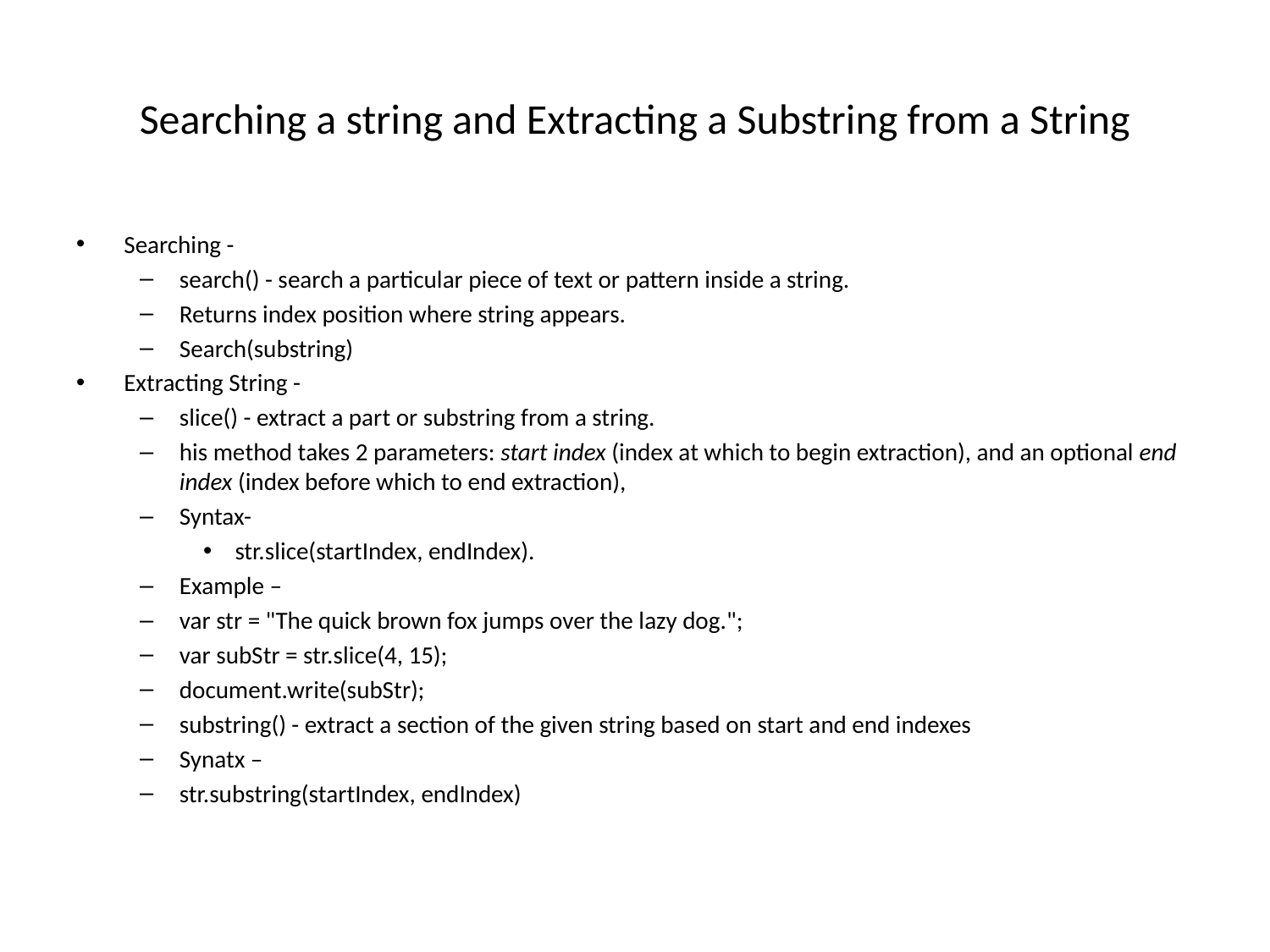

# Searching a string and Extracting a Substring from a String
Searching -
search() - search a particular piece of text or pattern inside a string.
Returns index position where string appears.
Search(substring)
Extracting String -
slice() - extract a part or substring from a string.
his method takes 2 parameters: start index (index at which to begin extraction), and an optional end index (index before which to end extraction),
Syntax-
str.slice(startIndex, endIndex).
Example –
var str = "The quick brown fox jumps over the lazy dog.";
var subStr = str.slice(4, 15);
document.write(subStr);
substring() - extract a section of the given string based on start and end indexes
Synatx –
str.substring(startIndex, endIndex)